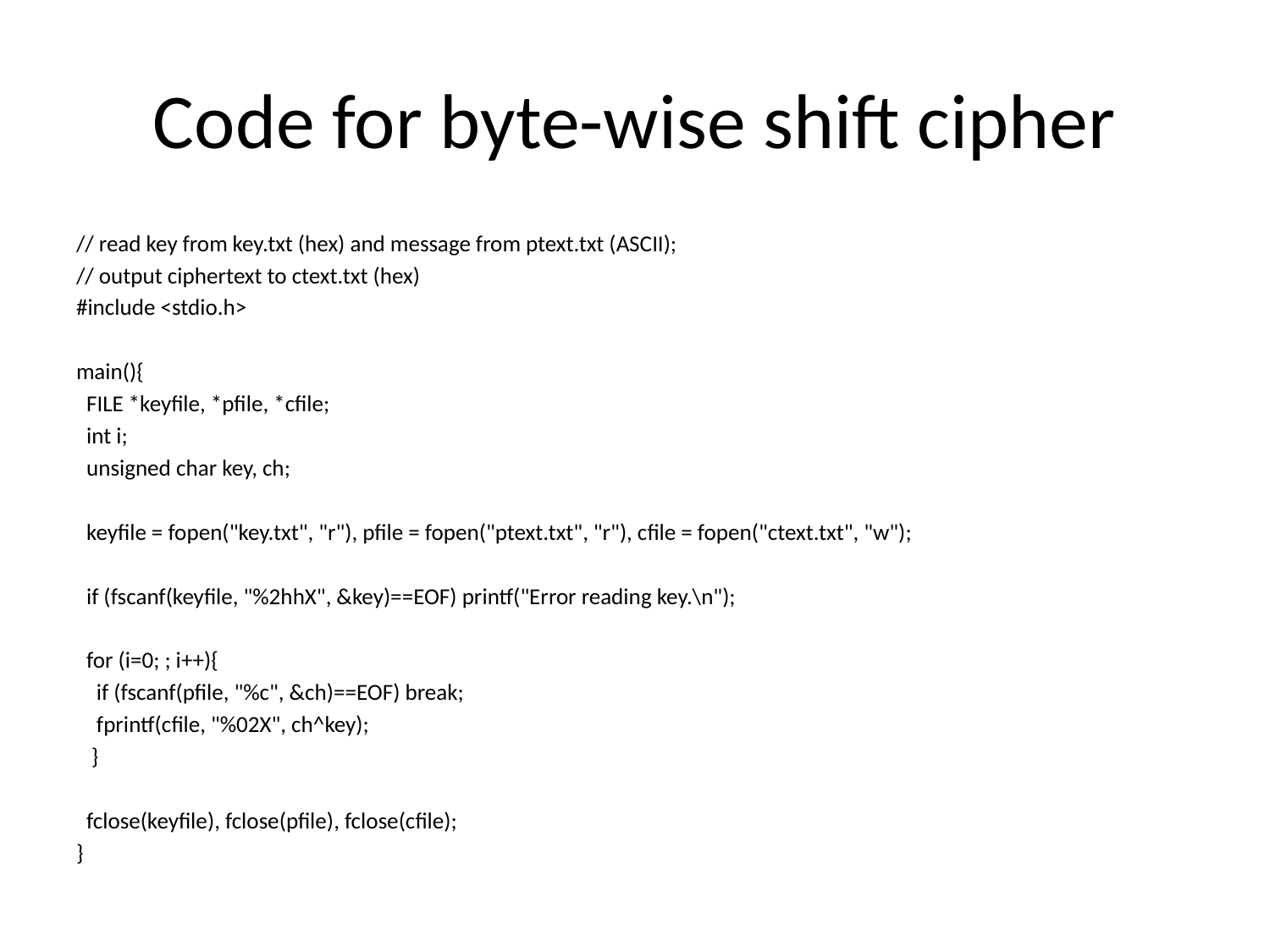

# Code for byte-wise shift cipher
// read key from key.txt (hex) and message from ptext.txt (ASCII);
// output ciphertext to ctext.txt (hex)
#include <stdio.h>

main(){
  FILE *keyfile, *pfile, *cfile;
  int i;
  unsigned char key, ch;

  keyfile = fopen("key.txt", "r"), pfile = fopen("ptext.txt", "r"), cfile = fopen("ctext.txt", "w");

  if (fscanf(keyfile, "%2hhX", &key)==EOF) printf("Error reading key.\n");

  for (i=0; ; i++){
    if (fscanf(pfile, "%c", &ch)==EOF) break;
    fprintf(cfile, "%02X", ch^key);
   }

  fclose(keyfile), fclose(pfile), fclose(cfile);
}